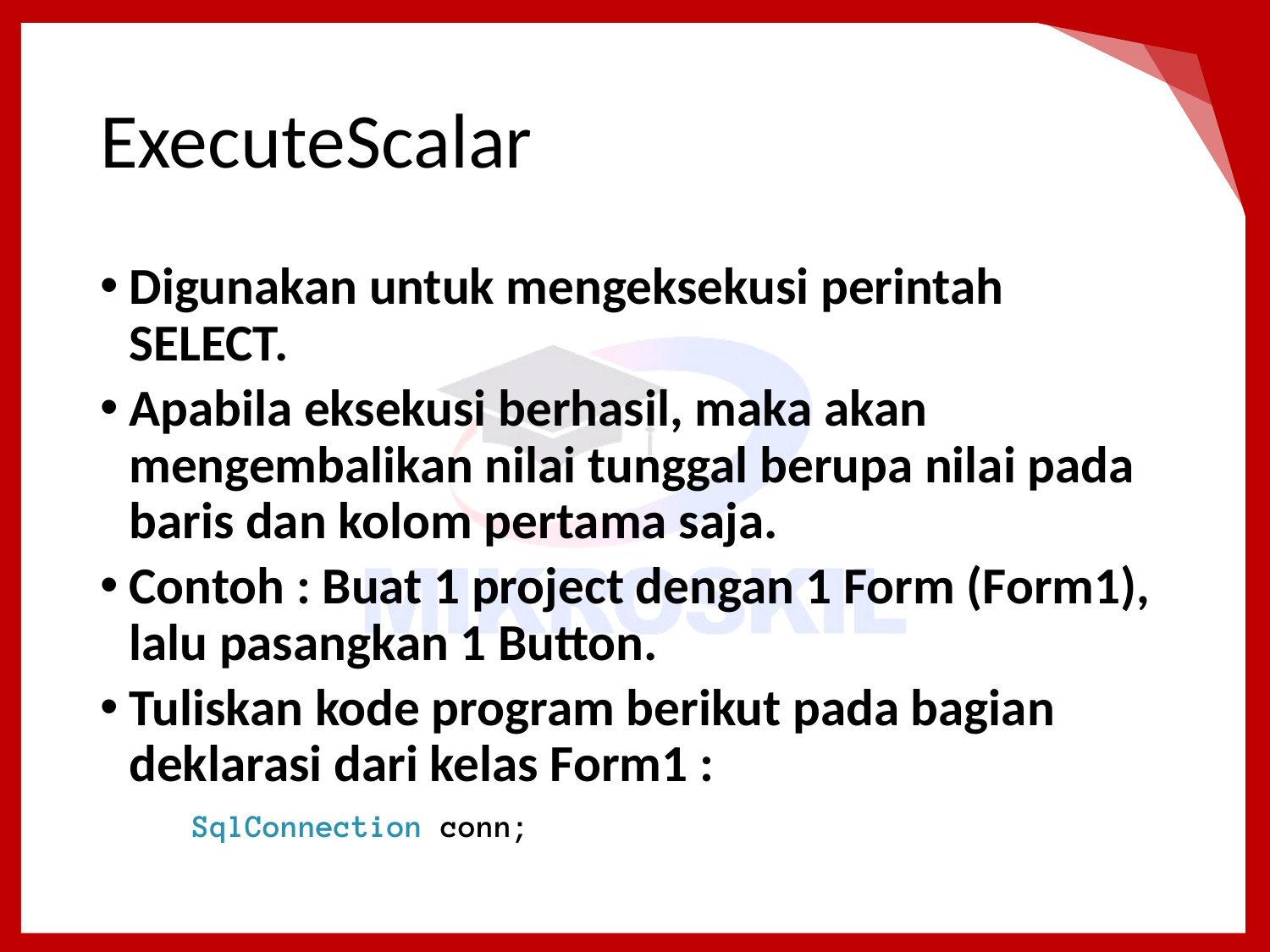

# ExecuteScalar
Digunakan untuk mengeksekusi perintah SELECT.
Apabila eksekusi berhasil, maka akan mengembalikan nilai tunggal berupa nilai pada baris dan kolom pertama saja.
Contoh : Buat 1 project dengan 1 Form (Form1), lalu pasangkan 1 Button.
Tuliskan kode program berikut pada bagian deklarasi dari kelas Form1 :
SqlConnection conn;